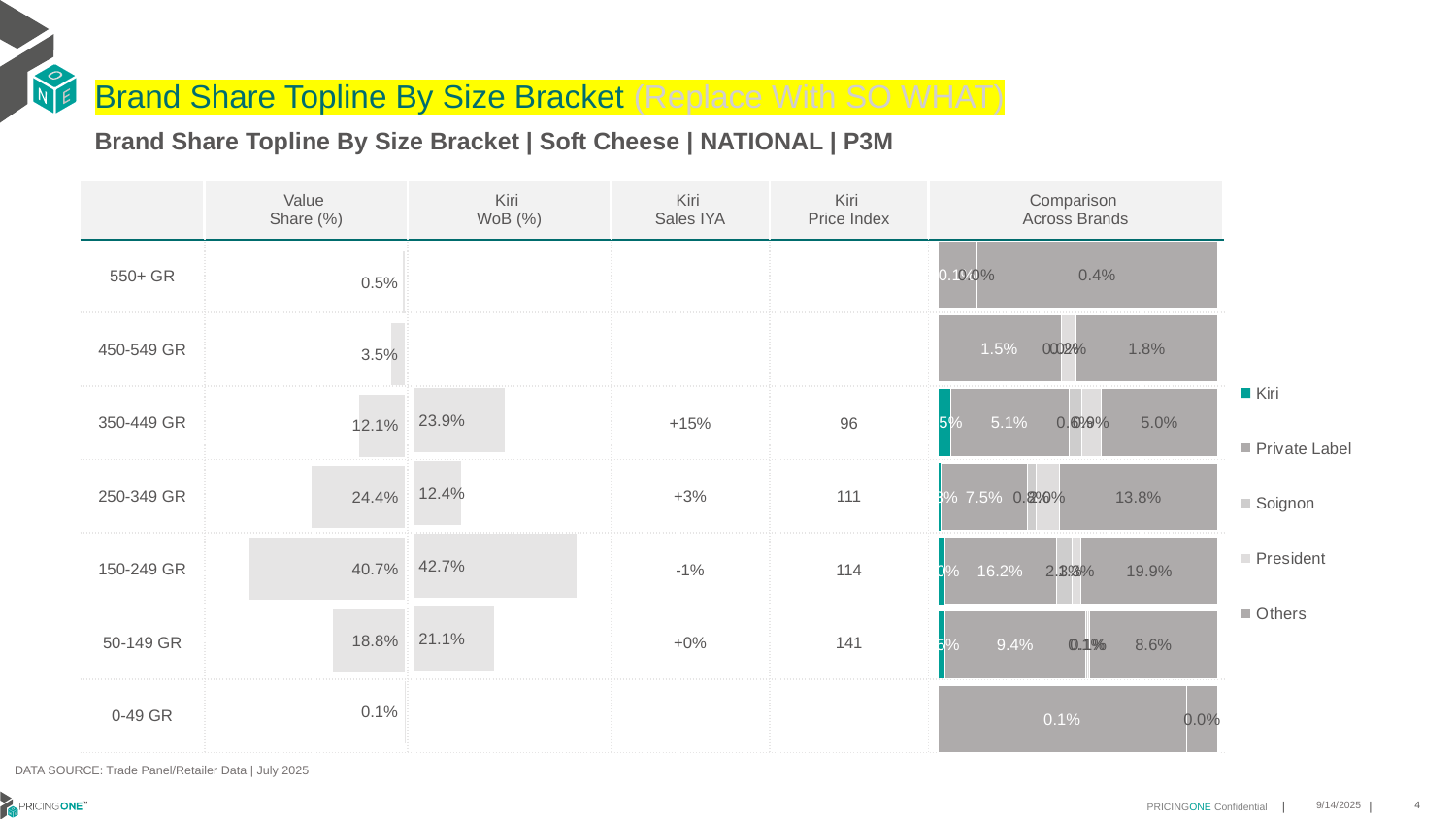

# Brand Share Topline By Size Bracket (Replace With SO WHAT)
Brand Share Topline By Size Bracket | Soft Cheese | NATIONAL | P3M
|  | Value Share (%) | Kiri WoB (%) | Kiri Sales IYA | Kiri Price Index | Comparison Across Brands |
| --- | --- | --- | --- | --- | --- |
| 550+ GR |  |  |  |  |  |
| 450-549 GR |  |  |  |  |  |
| 350-449 GR |  |  | +15% | 96 |  |
| 250-349 GR |  |  | +3% | 111 |  |
| 150-249 GR |  |  | -1% | 114 |  |
| 50-149 GR |  |  | +0% | 141 |  |
| 0-49 GR |  |  |  |  |  |

### Chart

| Category | Kiri | Private Label | Soignon | President | Others |
|---|---|---|---|---|---|
| 550+ GR | None | 0.0006757820047408092 | 3.143497421567376e-06 | None | 0.004237877995669459 |
| 450-549 GR | None | 0.015356715825150741 | 5.3442530491752056e-05 | 0.0017818688402678055 | 0.017792159282751345 |
| 350-449 GR | 0.005377278218052303 | 0.05088105507640363 | 0.005500528680159875 | 0.008562000033556259 | 0.05025610165723262 |
| 250-349 GR | 0.0027875828039684958 | 0.07505143057685476 | 0.007515818728476506 | 0.02021129037133597 | 0.13837627305977288 |
| 150-249 GR | 0.00960585023162388 | 0.16217521398090537 | 0.02307675505323167 | 0.013280880018183403 | 0.19912657578280174 |
| 50-149 GR | 0.004743751274740084 | 0.09433039804201768 | 0.0012611142905183579 | 0.0013254883525081424 | 0.08600695180227583 |
| 0-49 GR | None | 0.0005740195379662895 | None | None | 7.265245092076306e-05 |

### Chart

| Category | Value Share |
|---|---|
|  | 0.004916803497831836 |

### Chart

| Category | Brand WoB % |
|---|---|
|  | None |
DATA SOURCE: Trade Panel/Retailer Data | July 2025

9/14/2025
4